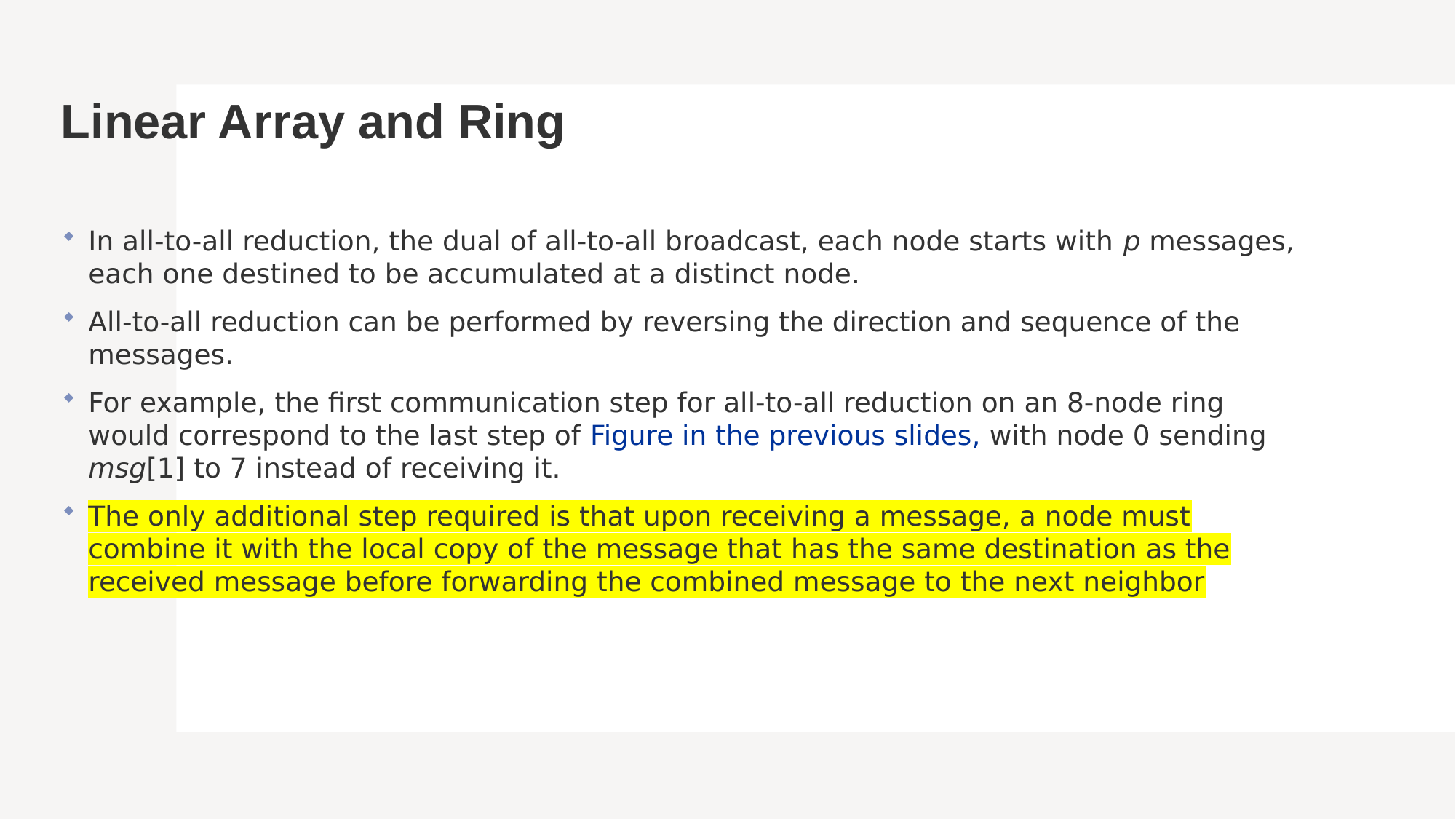

# Linear Array and Ring
In all-to-all reduction, the dual of all-to-all broadcast, each node starts with p messages, each one destined to be accumulated at a distinct node.
All-to-all reduction can be performed by reversing the direction and sequence of the messages.
For example, the first communication step for all-to-all reduction on an 8-node ring would correspond to the last step of Figure in the previous slides, with node 0 sending msg[1] to 7 instead of receiving it.
The only additional step required is that upon receiving a message, a node must combine it with the local copy of the message that has the same destination as the received message before forwarding the combined message to the next neighbor